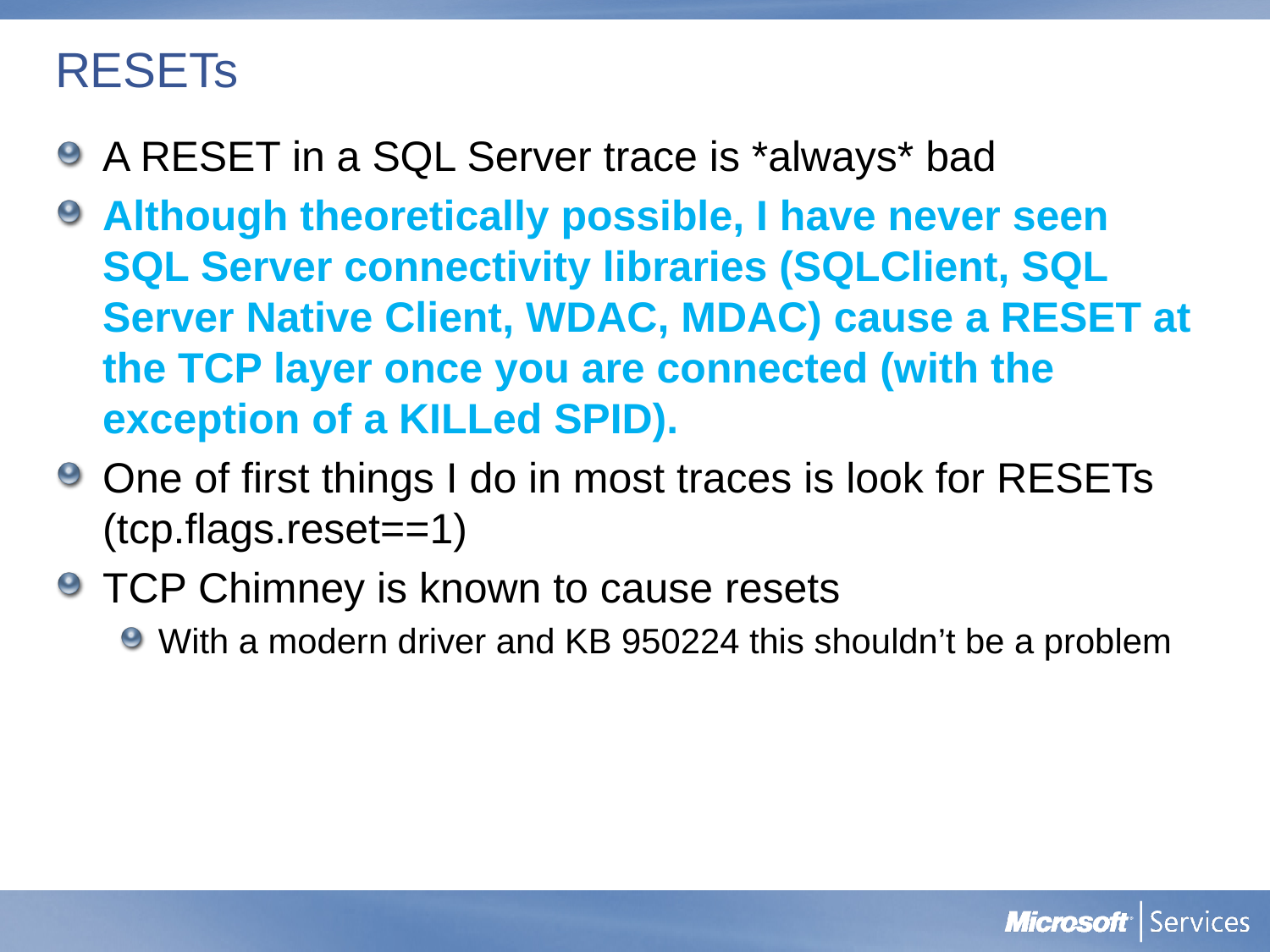

# RESETs
A RESET in a SQL Server trace is *always* bad
Although theoretically possible, I have never seen SQL Server connectivity libraries (SQLClient, SQL Server Native Client, WDAC, MDAC) cause a RESET at the TCP layer once you are connected (with the exception of a KILLed SPID).
One of first things I do in most traces is look for RESETs (tcp.flags.reset==1)
TCP Chimney is known to cause resets
With a modern driver and KB 950224 this shouldn’t be a problem